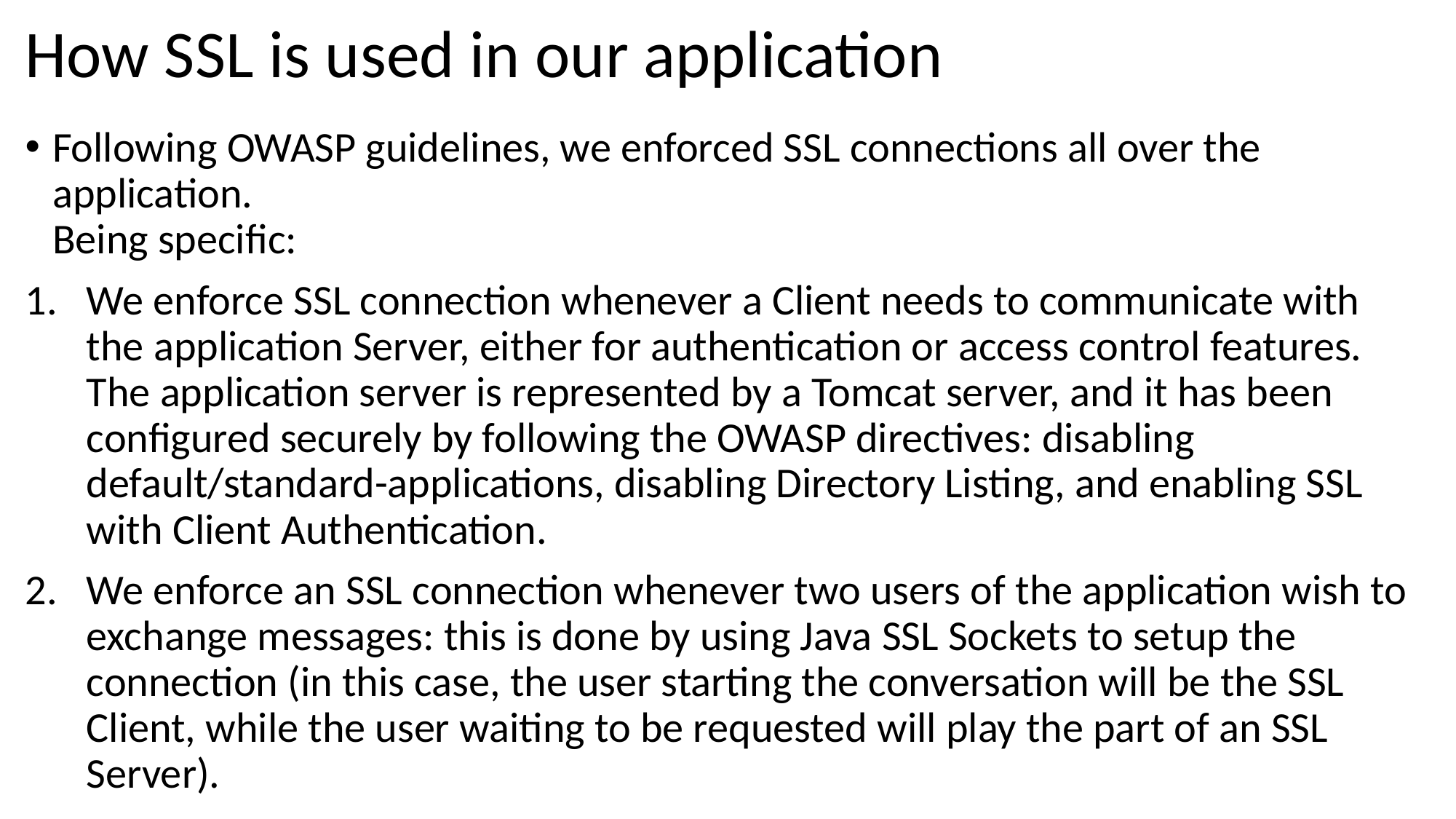

# How SSL is used in our application
Following OWASP guidelines, we enforced SSL connections all over the application.
Being specific:
We enforce SSL connection whenever a Client needs to communicate with the application Server, either for authentication or access control features.
The application server is represented by a Tomcat server, and it has been configured securely by following the OWASP directives: disabling default/standard-applications, disabling Directory Listing, and enabling SSL with Client Authentication.
We enforce an SSL connection whenever two users of the application wish to exchange messages: this is done by using Java SSL Sockets to setup the connection (in this case, the user starting the conversation will be the SSL Client, while the user waiting to be requested will play the part of an SSL Server).